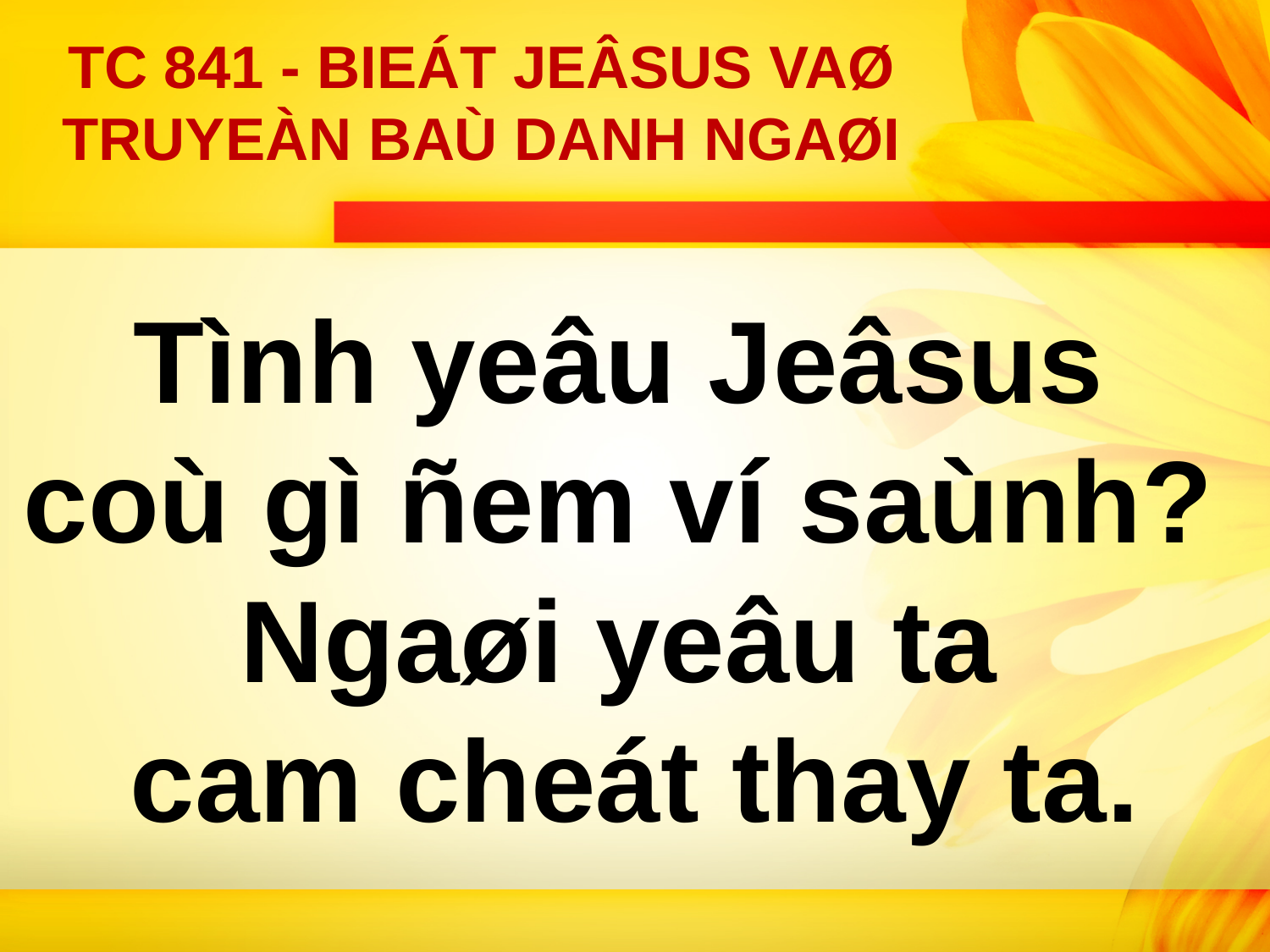

TC 841 - BIEÁT JEÂSUS VAØ TRUYEÀN BAÙ DANH NGAØI
Tình yeâu Jeâsus
coù gì ñem ví saùnh?
Ngaøi yeâu ta
cam cheát thay ta.